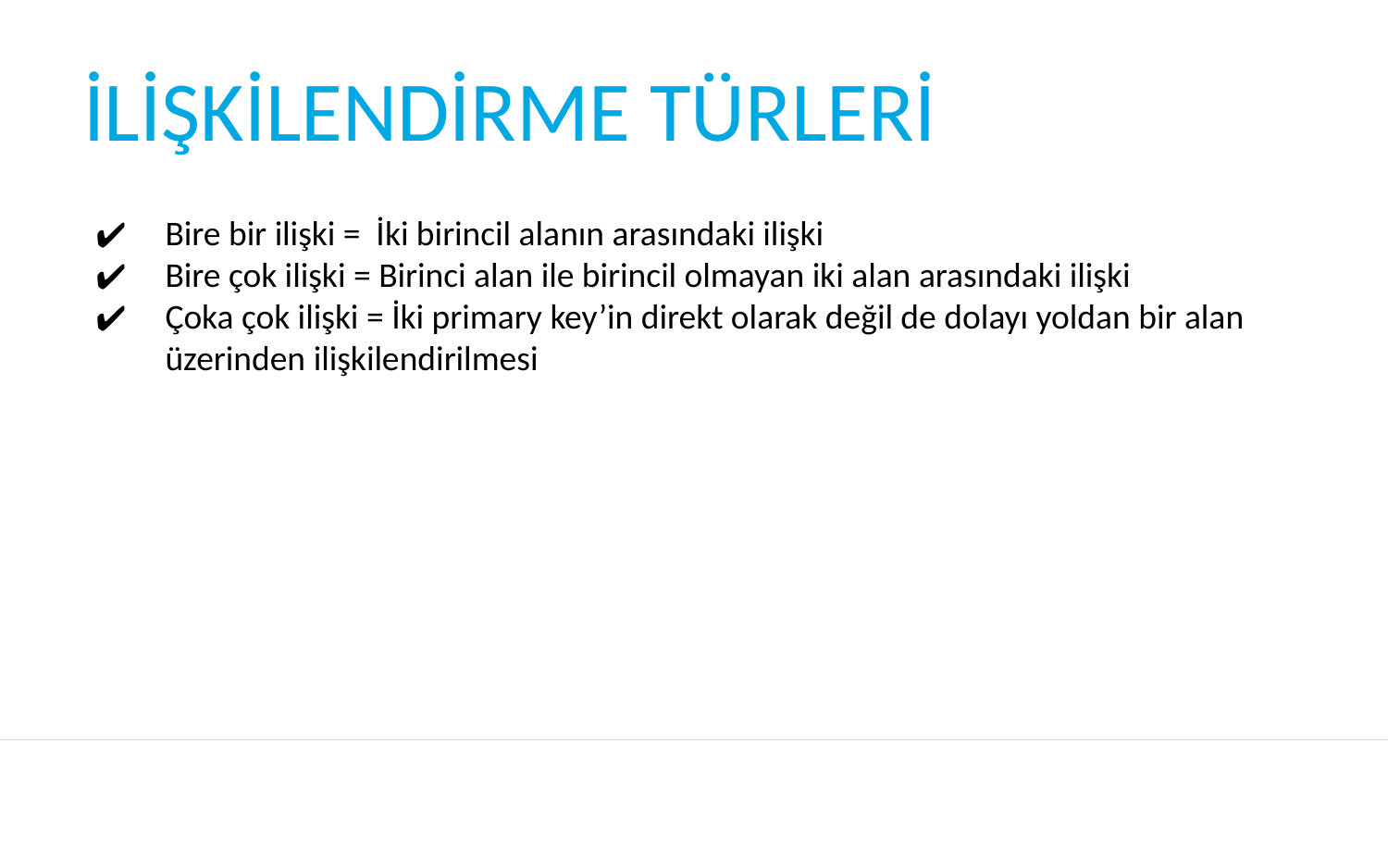

# İLİŞKİLENDİRME TÜRLERİ
Bire bir ilişki =  İki birincil alanın arasındaki ilişki
Bire çok ilişki = Birinci alan ile birincil olmayan iki alan arasındaki ilişki
Çoka çok ilişki = İki primary key’in direkt olarak değil de dolayı yoldan bir alan üzerinden ilişkilendirilmesi